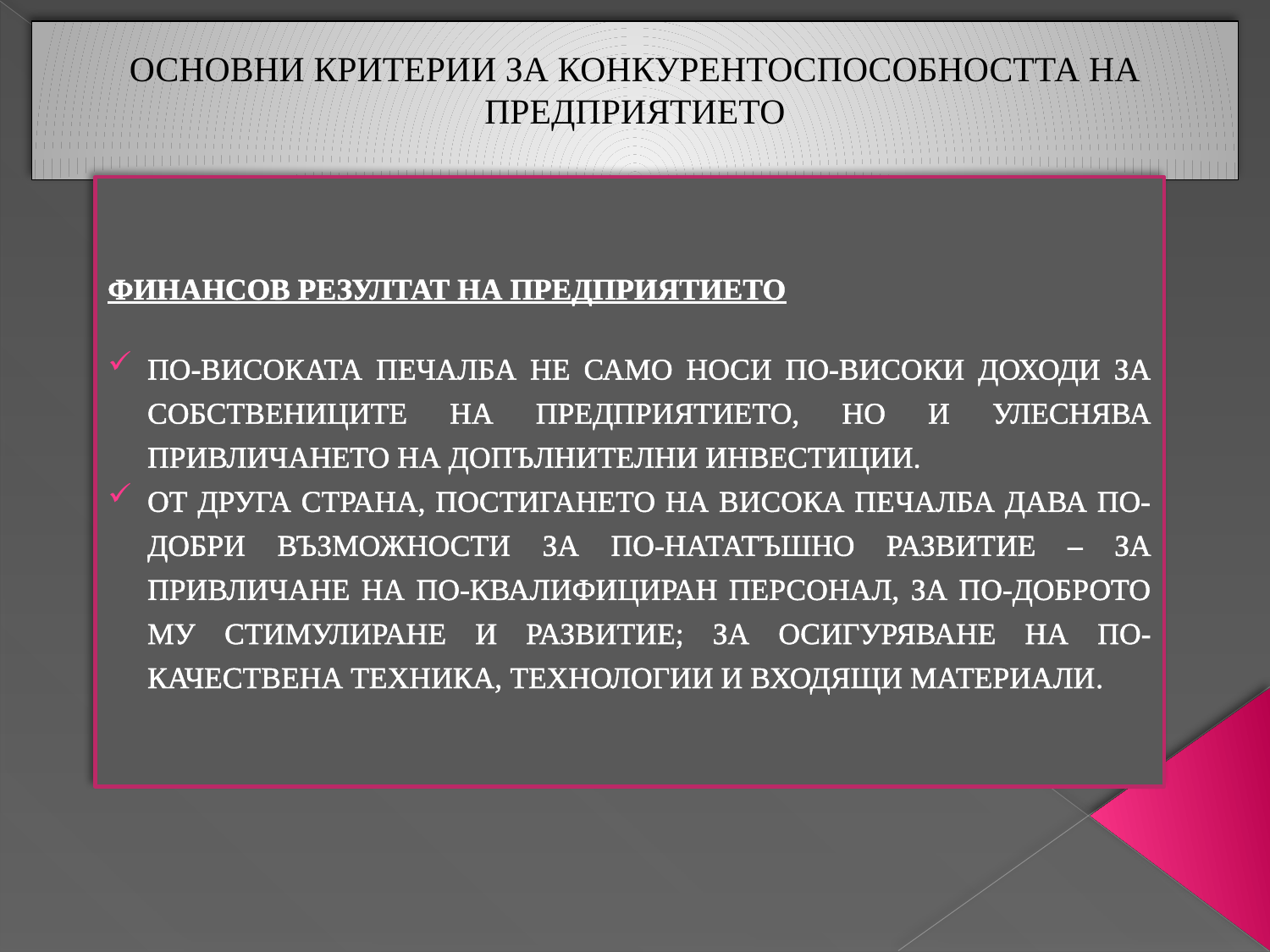

# Основни критерии за конкурентоспособността на предприятието
Финансов резултат на предприятието

По-високата печалба не само носи по-високи доходи за собствениците на предприятието, но и улеснява привличането на допълнителни инвестиции.
От друга страна, постигането на висока печалба дава по-добри възможности за по-нататъшно развитие – за привличане на по-квалифициран персонал, за по-доброто му стимулиране и развитие; за осигуряване на по-качествена техника, технологии и входящи материали.